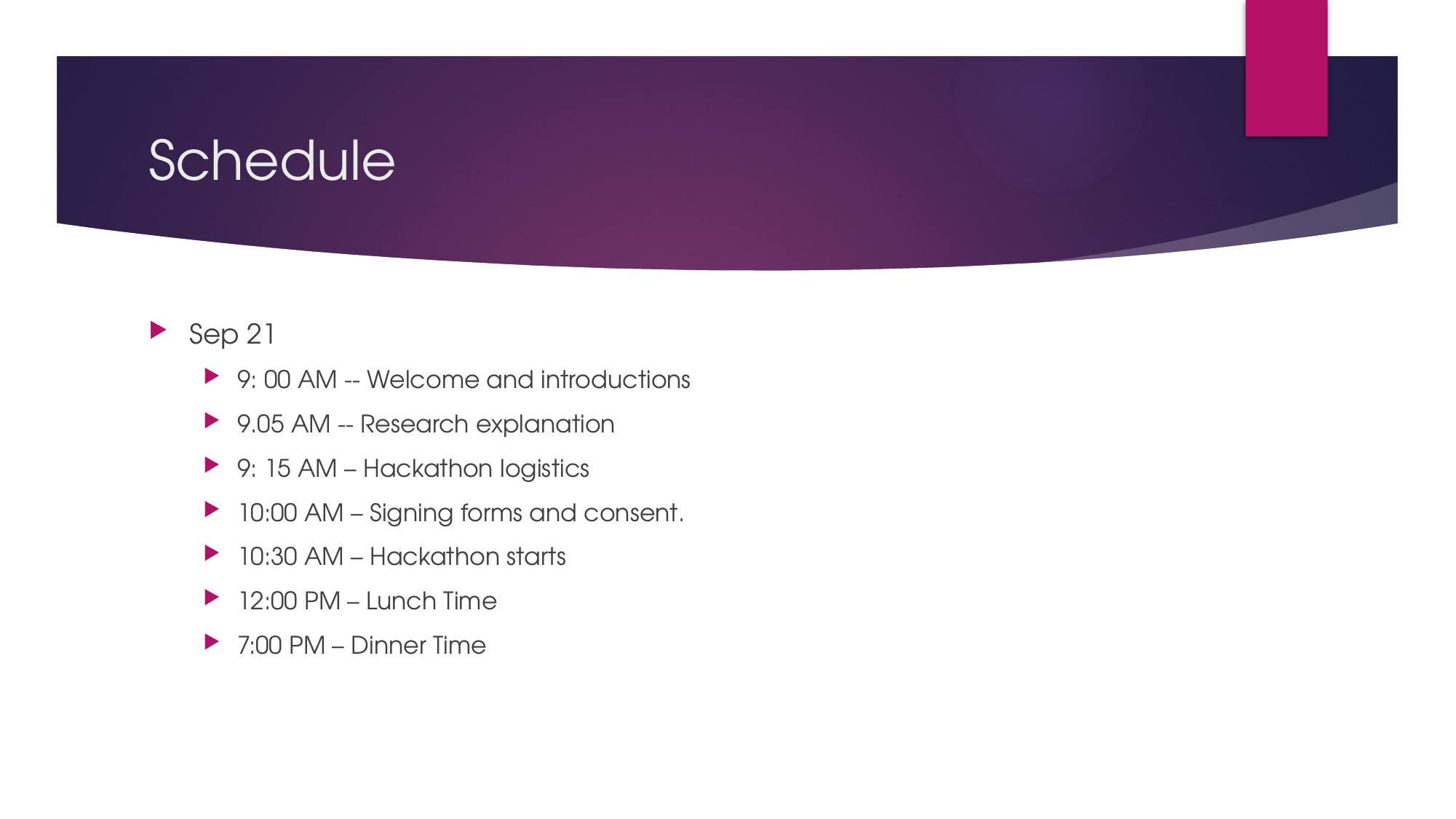

# Schedule
Sep 21
9: 00 AM -- Welcome and introductions
9.05 AM -- Research explanation
9: 15 AM – Hackathon logistics
10:00 AM – Signing forms and consent.
10:30 AM – Hackathon starts
12:00 PM – Lunch Time
7:00 PM – Dinner Time